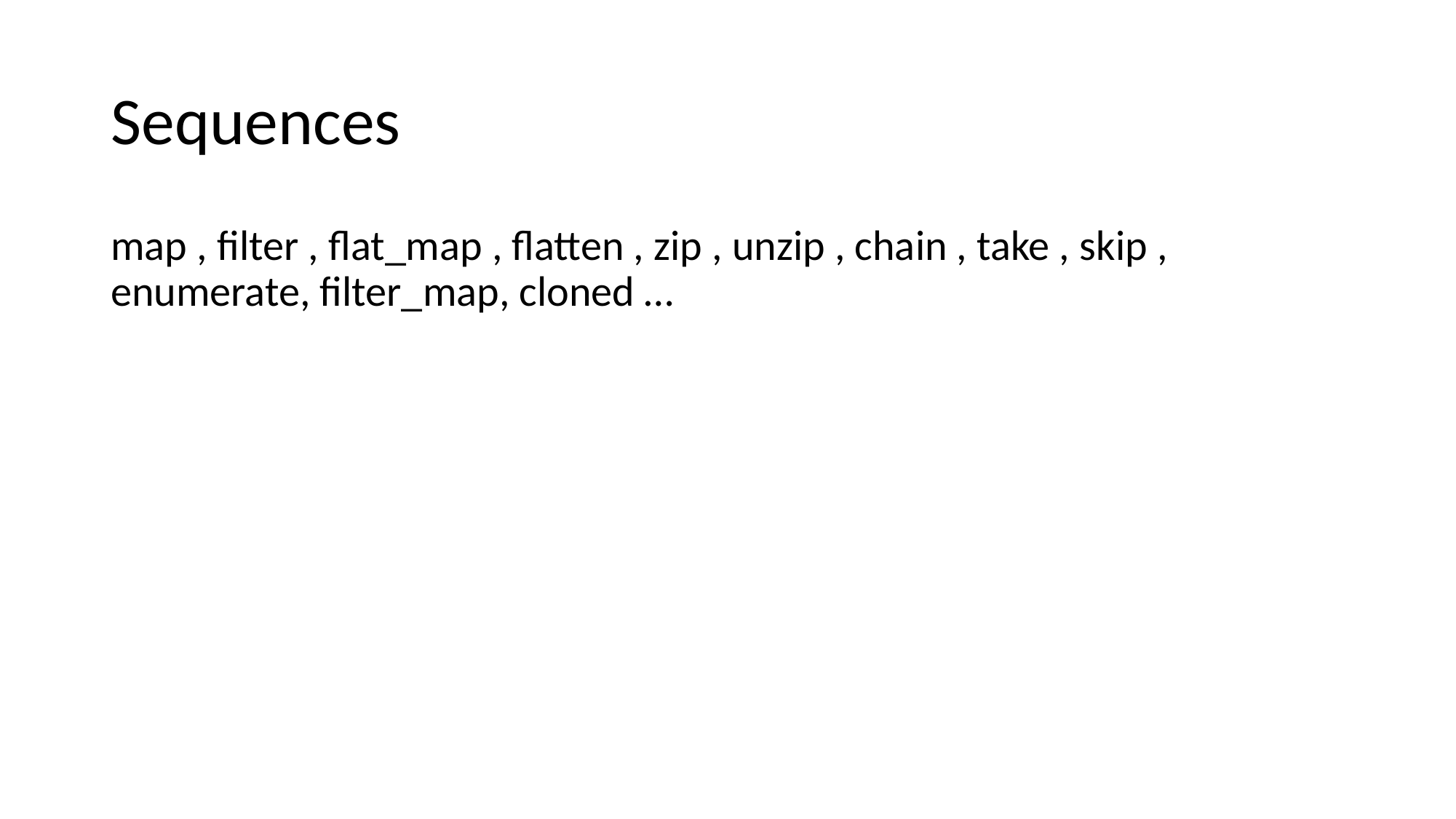

# Sequences
map , filter , flat_map , flatten , zip , unzip , chain , take , skip , enumerate, filter_map, cloned …